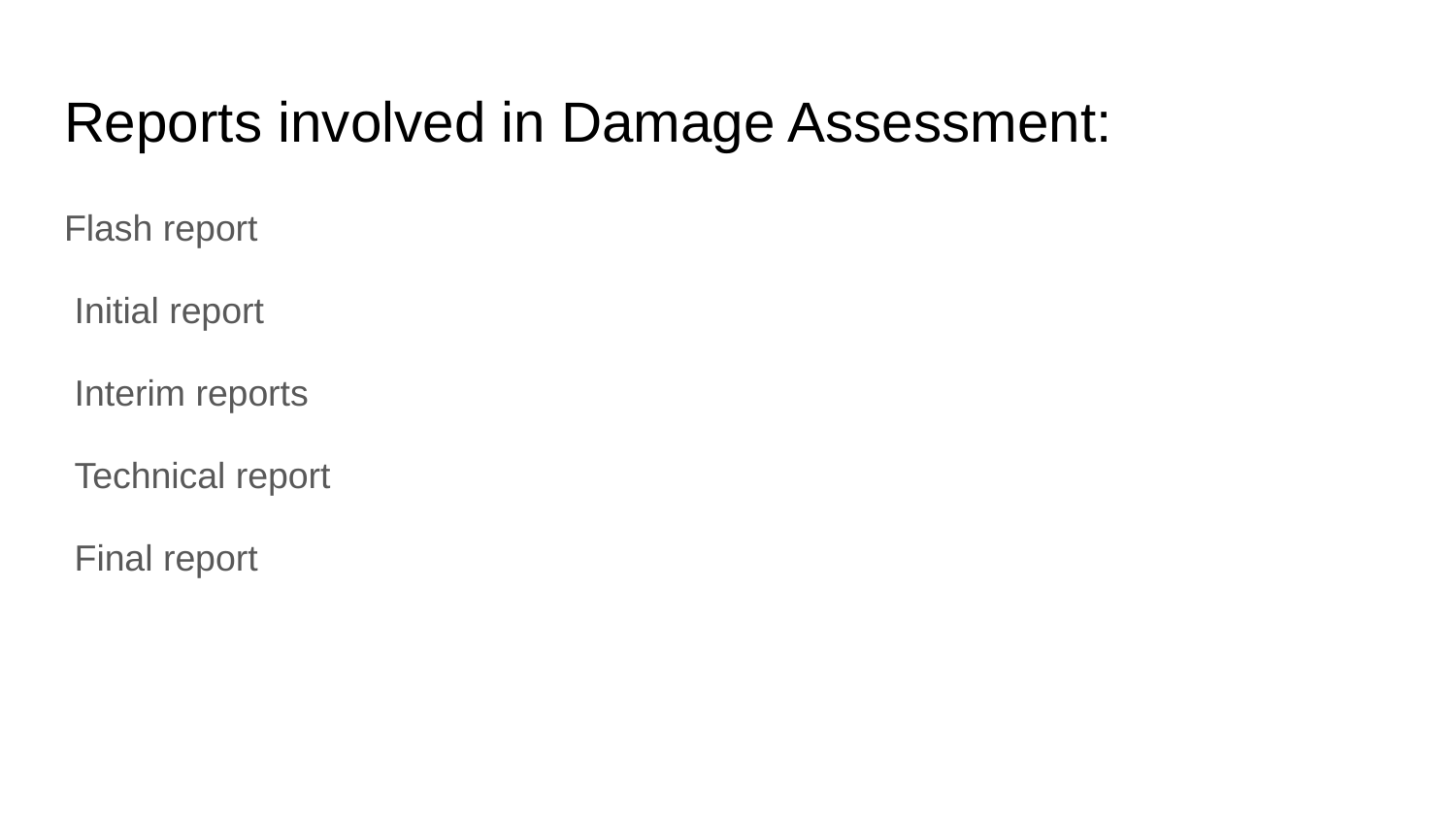

# Reports involved in Damage Assessment:
Flash report
 Initial report
 Interim reports
 Technical report
 Final report